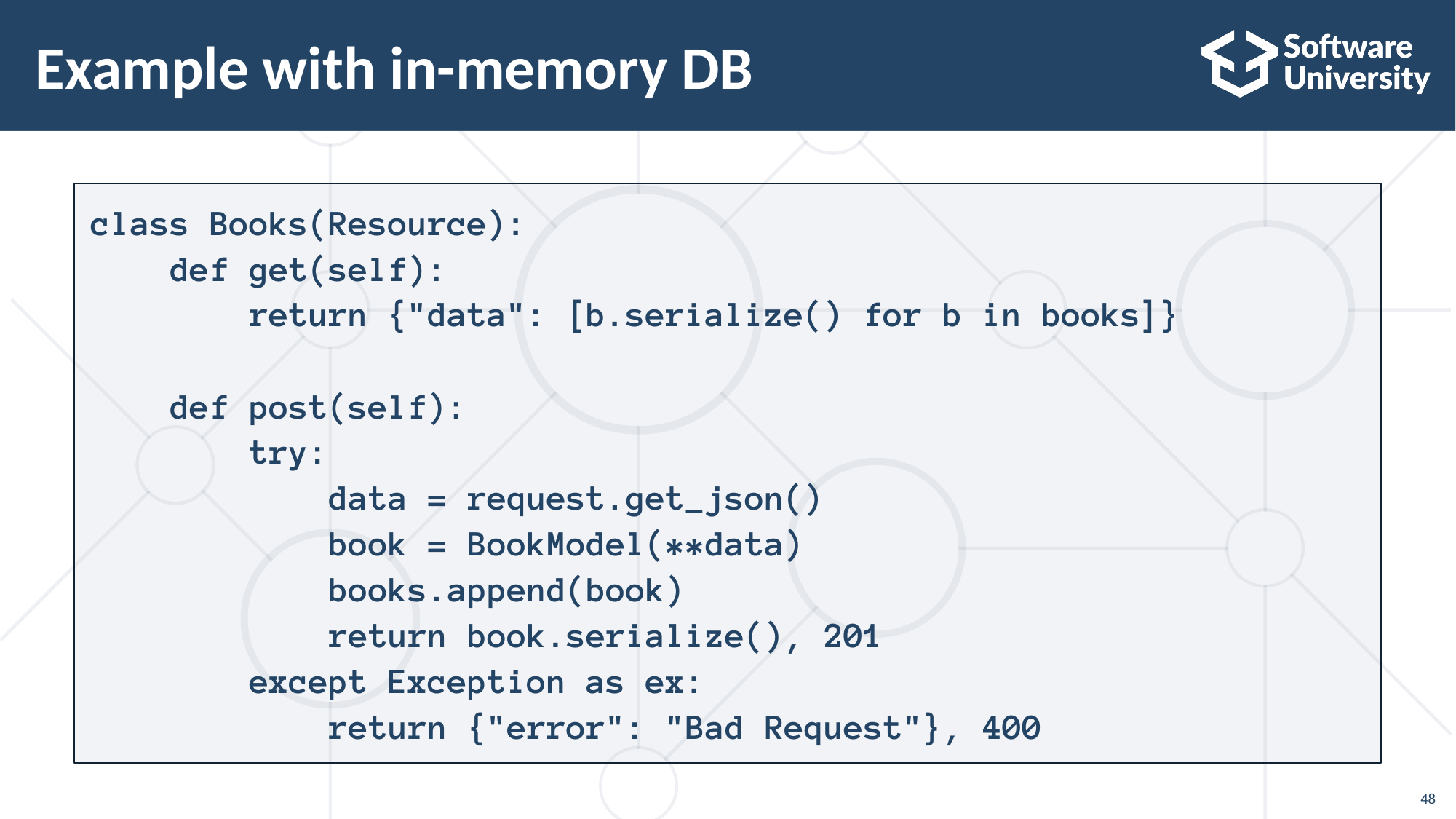

# Example with in-memory DB
class Books(Resource):
    def get(self):
        return {"data": [b.serialize() for b in books]}

    def post(self):
        try:
            data = request.get_json()
            book = BookModel(**data)
            books.append(book)
            return book.serialize(), 201
        except Exception as ex:
            return {"error": "Bad Request"}, 400
48